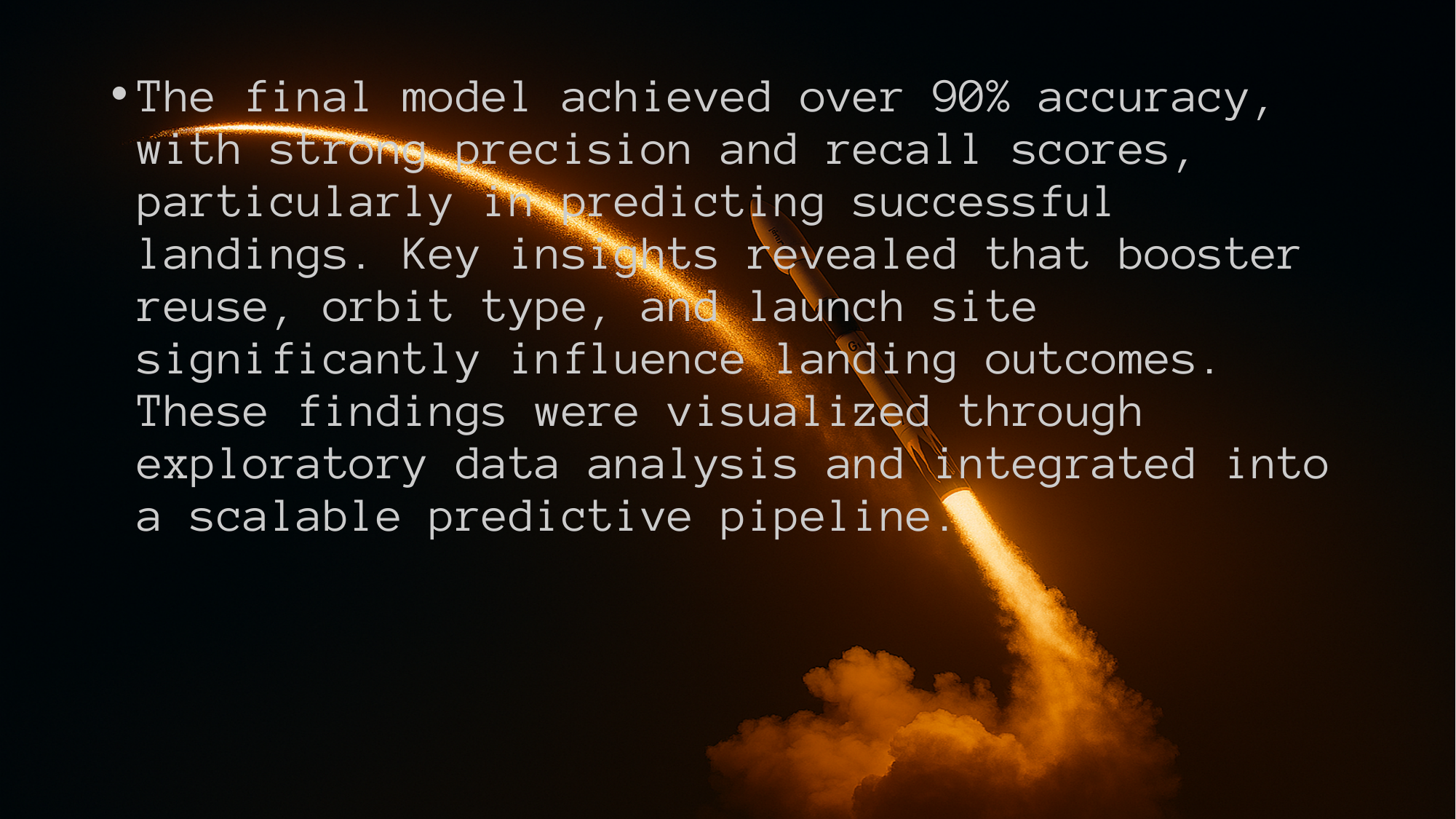

The final model achieved over 90% accuracy, with strong precision and recall scores, particularly in predicting successful landings. Key insights revealed that booster reuse, orbit type, and launch site significantly influence landing outcomes. These findings were visualized through exploratory data analysis and integrated into a scalable predictive pipeline.